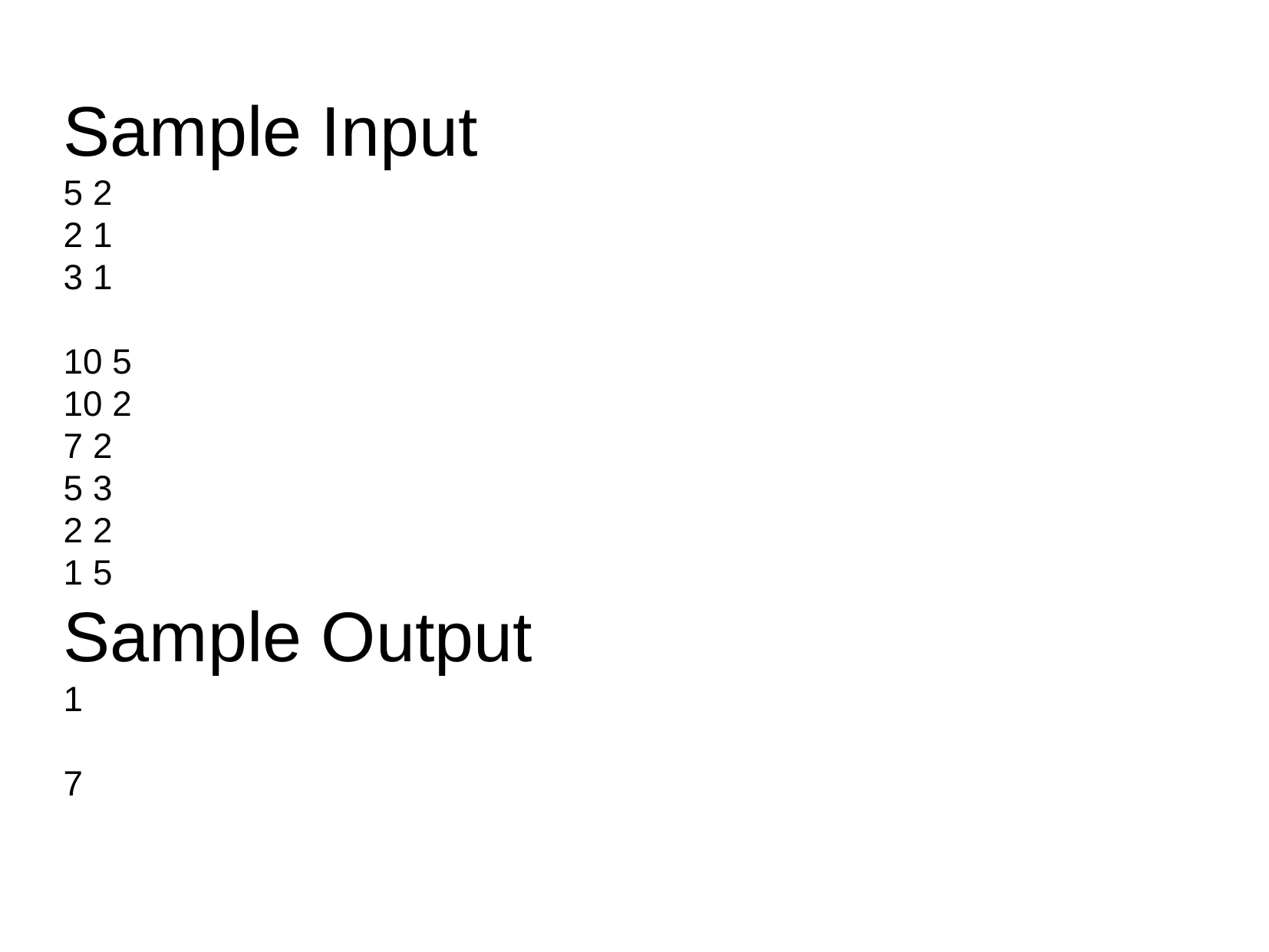

Sample Input
5 2
2 1
3 1

10 5
10 2
7 2
5 3
2 2
1 5
Sample Output
1

7